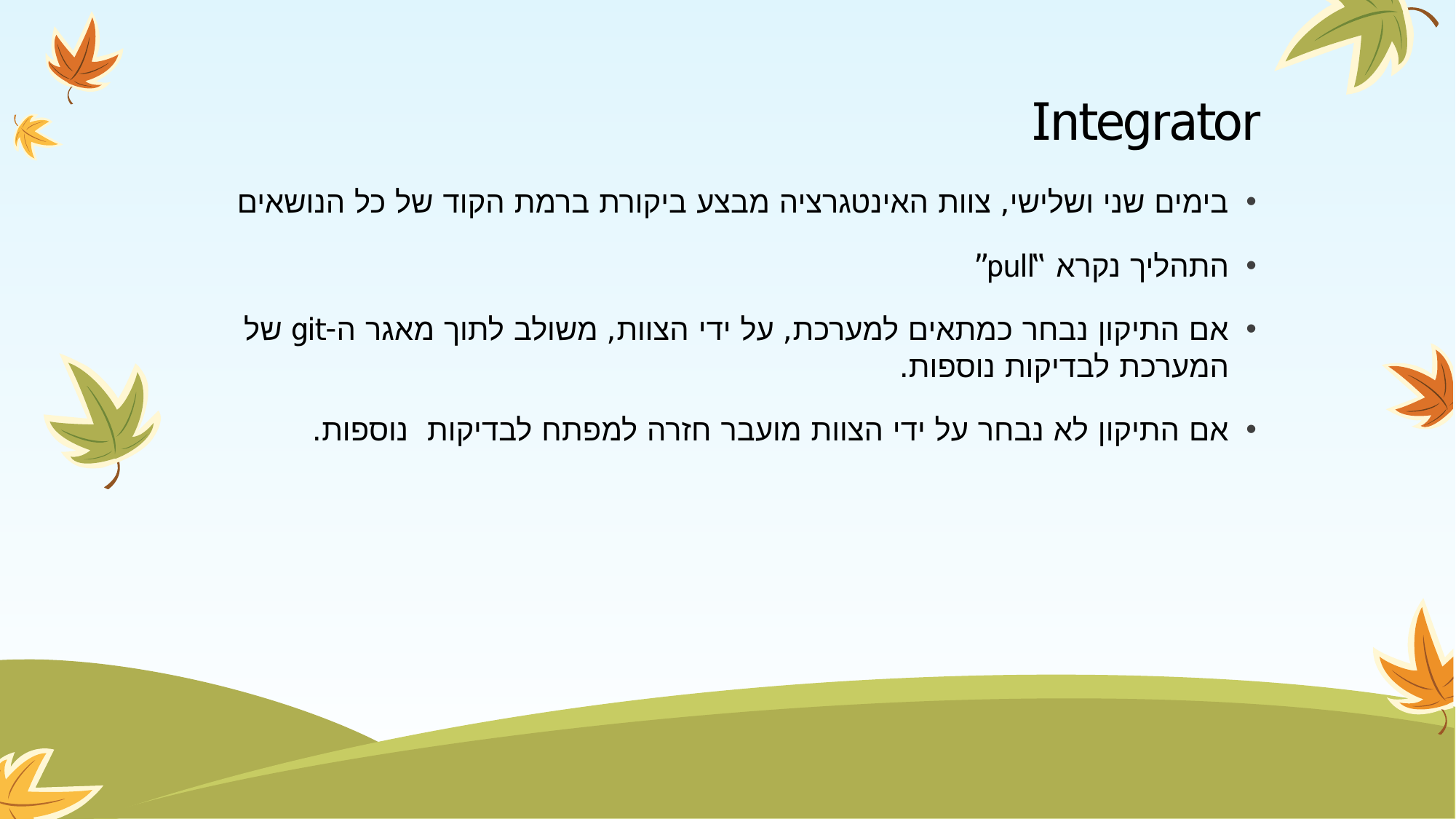

# Integrator
בימים שני ושלישי, צוות האינטגרציה מבצע ביקורת ברמת הקוד של כל הנושאים
התהליך נקרא “pull”
אם התיקון נבחר כמתאים למערכת, על ידי הצוות, משולב לתוך מאגר ה-git של המערכת לבדיקות נוספות.
אם התיקון לא נבחר על ידי הצוות מועבר חזרה למפתח לבדיקות  נוספות.